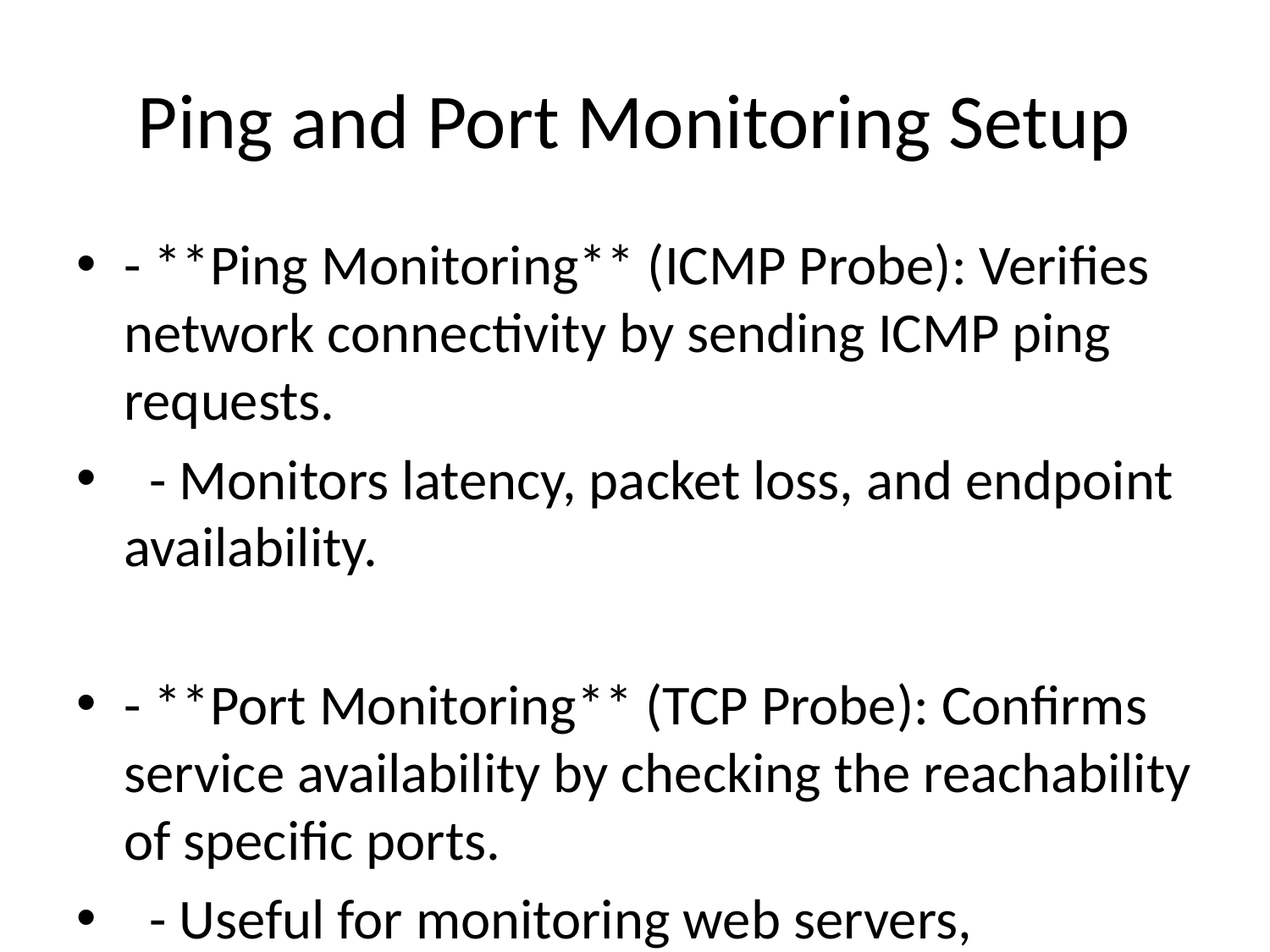

# Ping and Port Monitoring Setup
- **Ping Monitoring** (ICMP Probe): Verifies network connectivity by sending ICMP ping requests.
  - Monitors latency, packet loss, and endpoint availability.

- **Port Monitoring** (TCP Probe): Confirms service availability by checking the reachability of specific ports.
  - Useful for monitoring web servers, databases, and other applications requiring port-specific checks.

These probes enable real-time monitoring and alerting of network and service availability issues.